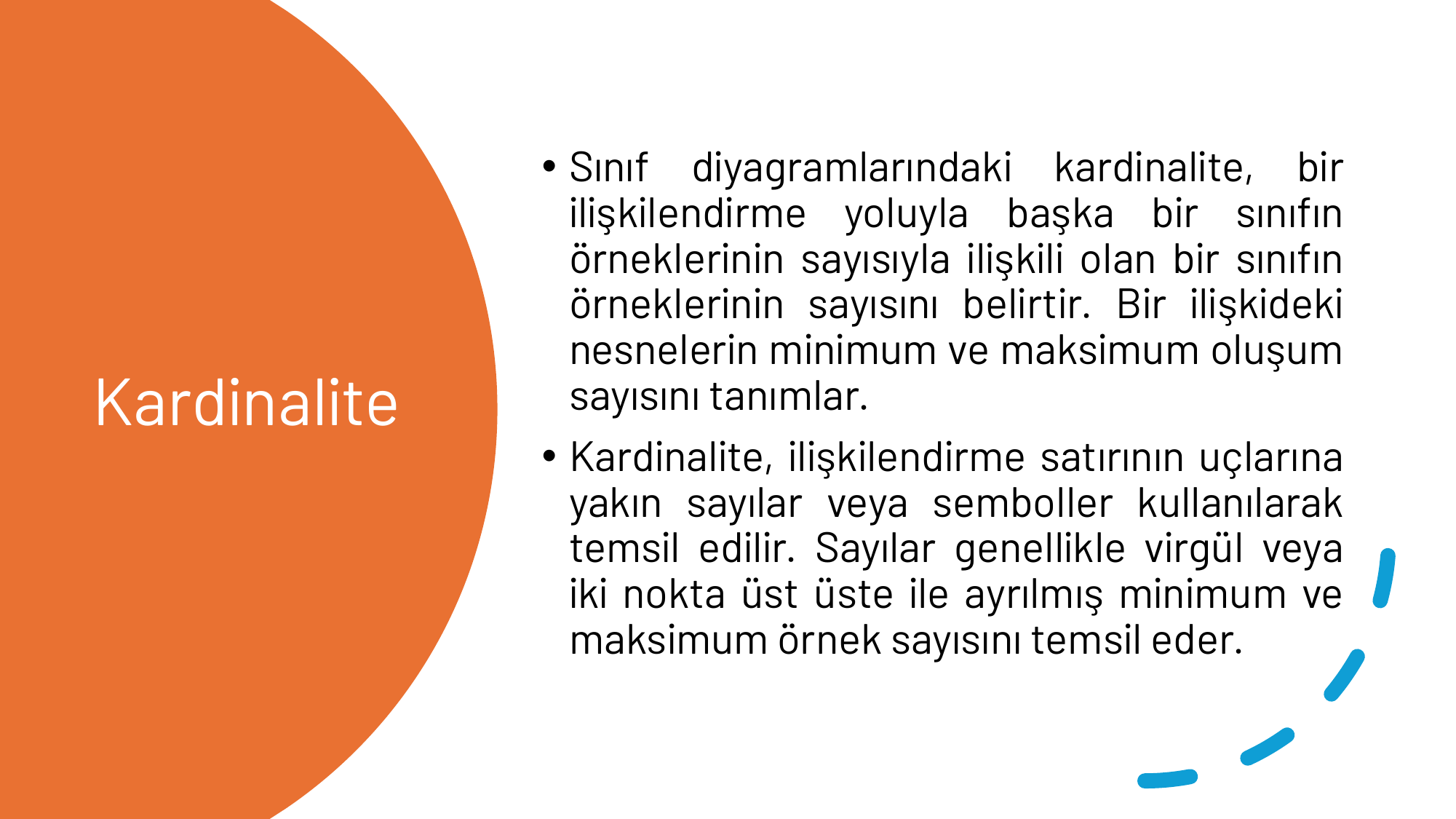

Sınıf diyagramlarındaki kardinalite, bir ilişkilendirme yoluyla başka bir sınıfın örneklerinin sayısıyla ilişkili olan bir sınıfın örneklerinin sayısını belirtir. Bir ilişkideki nesnelerin minimum ve maksimum oluşum sayısını tanımlar.
Kardinalite, ilişkilendirme satırının uçlarına yakın sayılar veya semboller kullanılarak temsil edilir. Sayılar genellikle virgül veya iki nokta üst üste ile ayrılmış minimum ve maksimum örnek sayısını temsil eder.
# Kardinalite